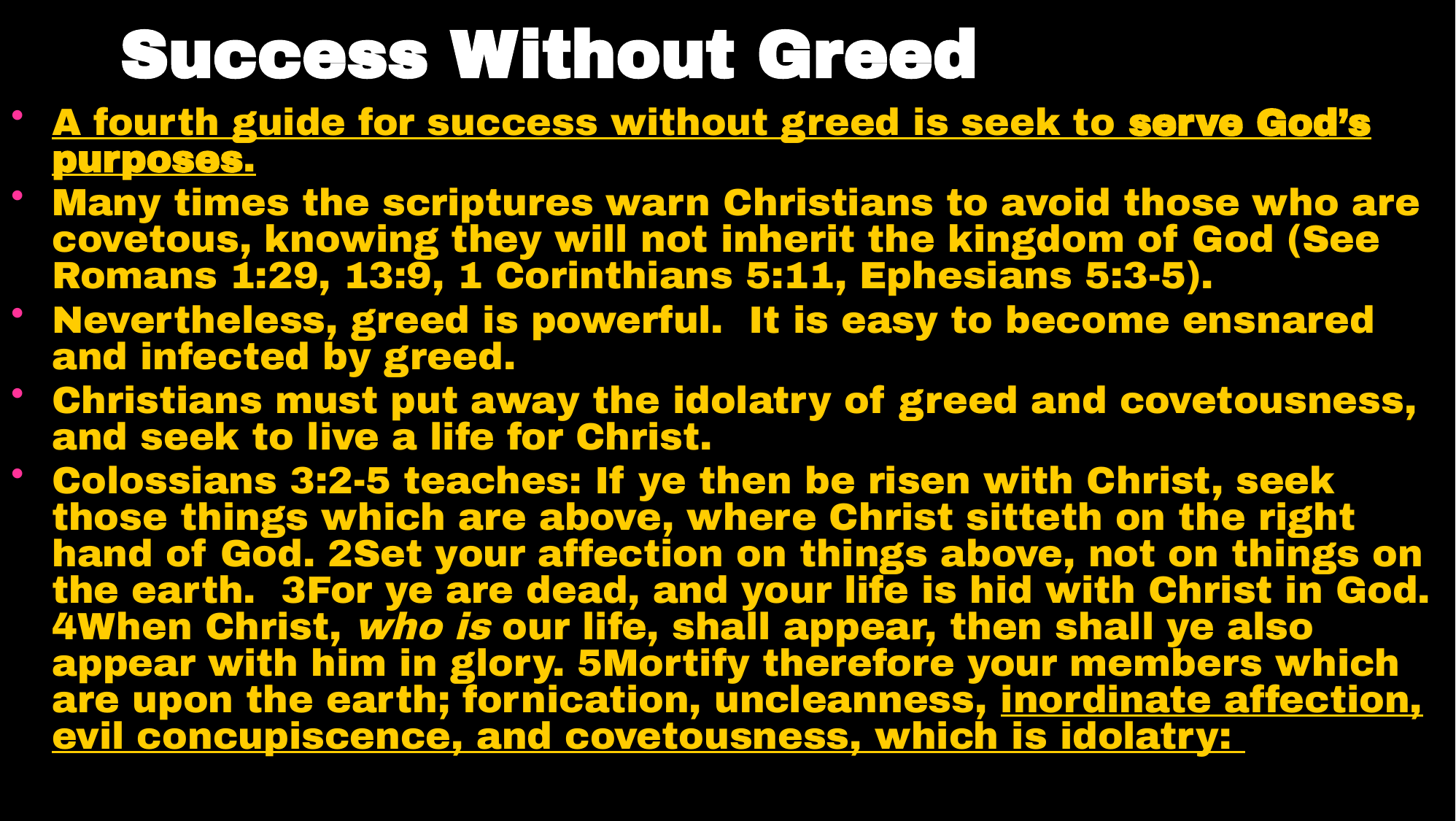

# Success Without Greed
A fourth guide for success without greed is seek to serve God’s purposes.
Many times the scriptures warn Christians to avoid those who are covetous, knowing they will not inherit the kingdom of God (See Romans 1:29, 13:9, 1 Corinthians 5:11, Ephesians 5:3-5).
Nevertheless, greed is powerful.  It is easy to become ensnared and infected by greed.
Christians must put away the idolatry of greed and covetousness, and seek to live a life for Christ.
Colossians 3:2-5 teaches: If ye then be risen with Christ, seek those things which are above, where Christ sitteth on the right hand of God. 2Set your affection on things above, not on things on the earth.  3For ye are dead, and your life is hid with Christ in God. 4When Christ, who is our life, shall appear, then shall ye also appear with him in glory. 5Mortify therefore your members which are upon the earth; fornication, uncleanness, inordinate affection, evil concupiscence, and covetousness, which is idolatry: